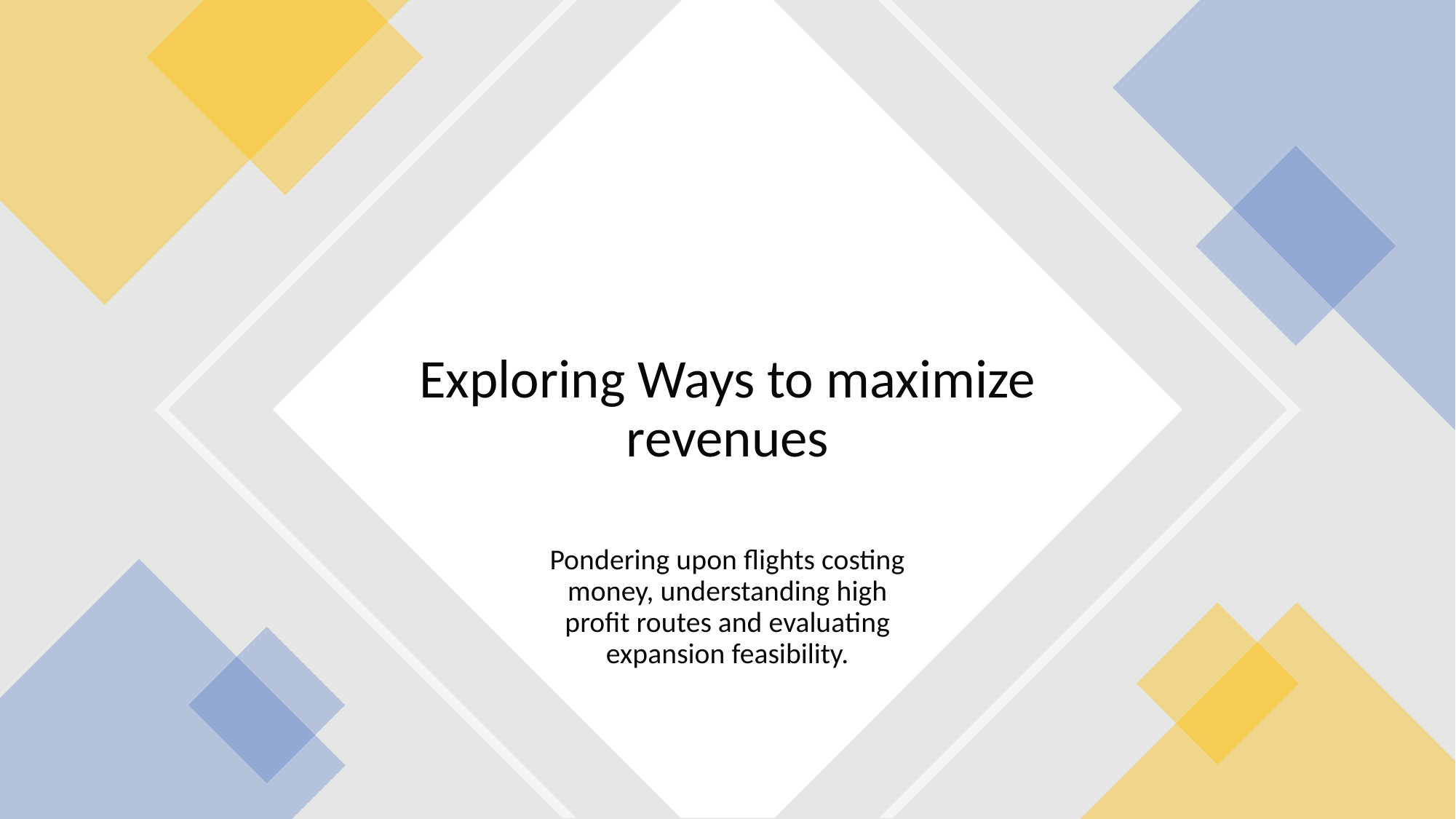

# Exploring Ways to maximize revenues
Pondering upon flights costing money, understanding high profit routes and evaluating expansion feasibility.

1